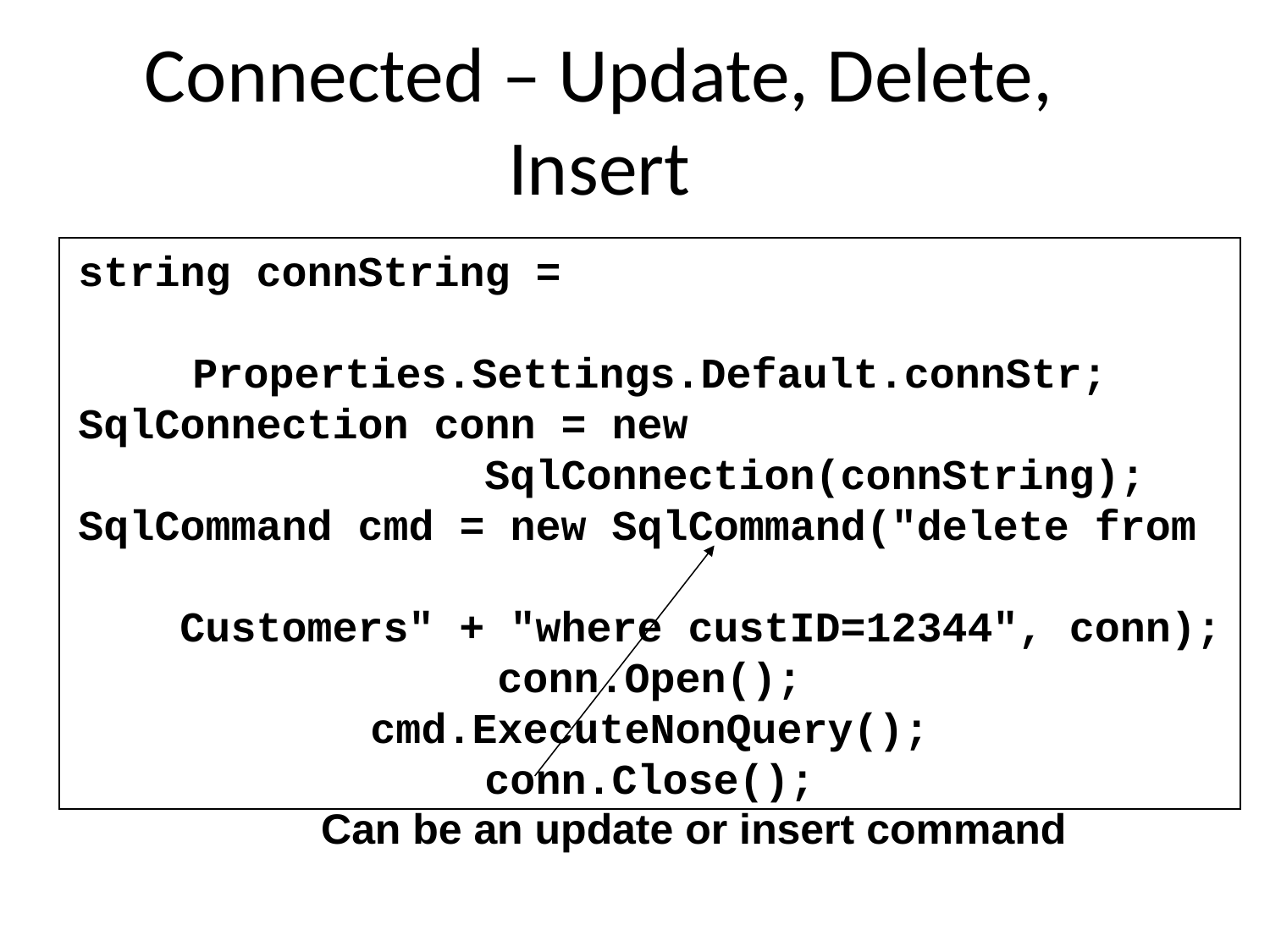

# Connected – Update, Delete, Insert
string connString = 							  Properties.Settings.Default.connStr;
SqlConnection conn = new 						   SqlConnection(connString);
SqlCommand cmd = new SqlCommand("delete from
    Customers" + "where custID=12344", conn);
conn.Open();
cmd.ExecuteNonQuery();
conn.Close();

Can be an update or insert command